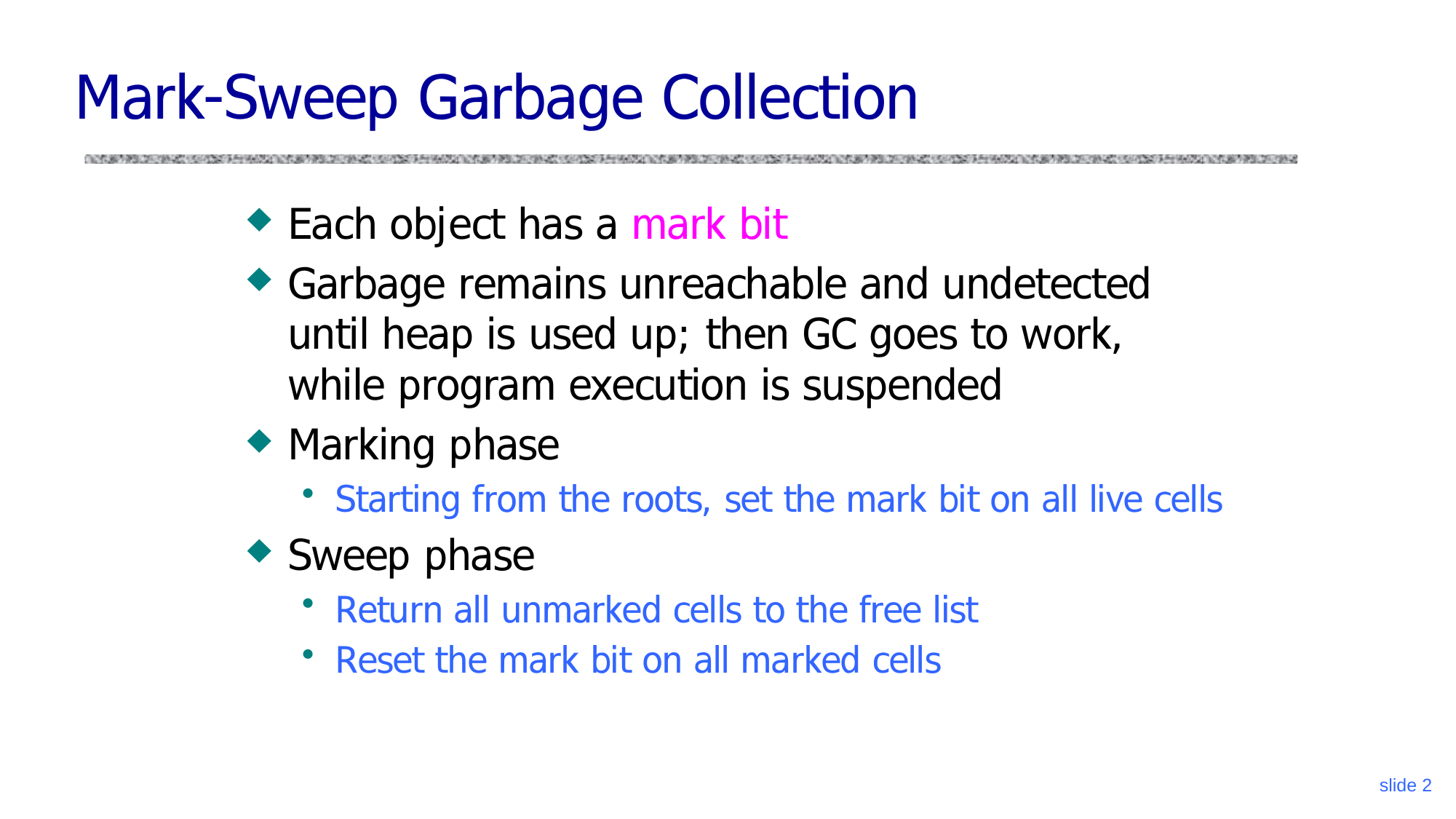

# Mark-Sweep Garbage Collection
Each object has a mark bit
Garbage remains unreachable and undetected until heap is used up; then GC goes to work, while program execution is suspended
Marking phase
Starting from the roots, set the mark bit on all live cells
Sweep phase
Return all unmarked cells to the free list
Reset the mark bit on all marked cells
slide 2